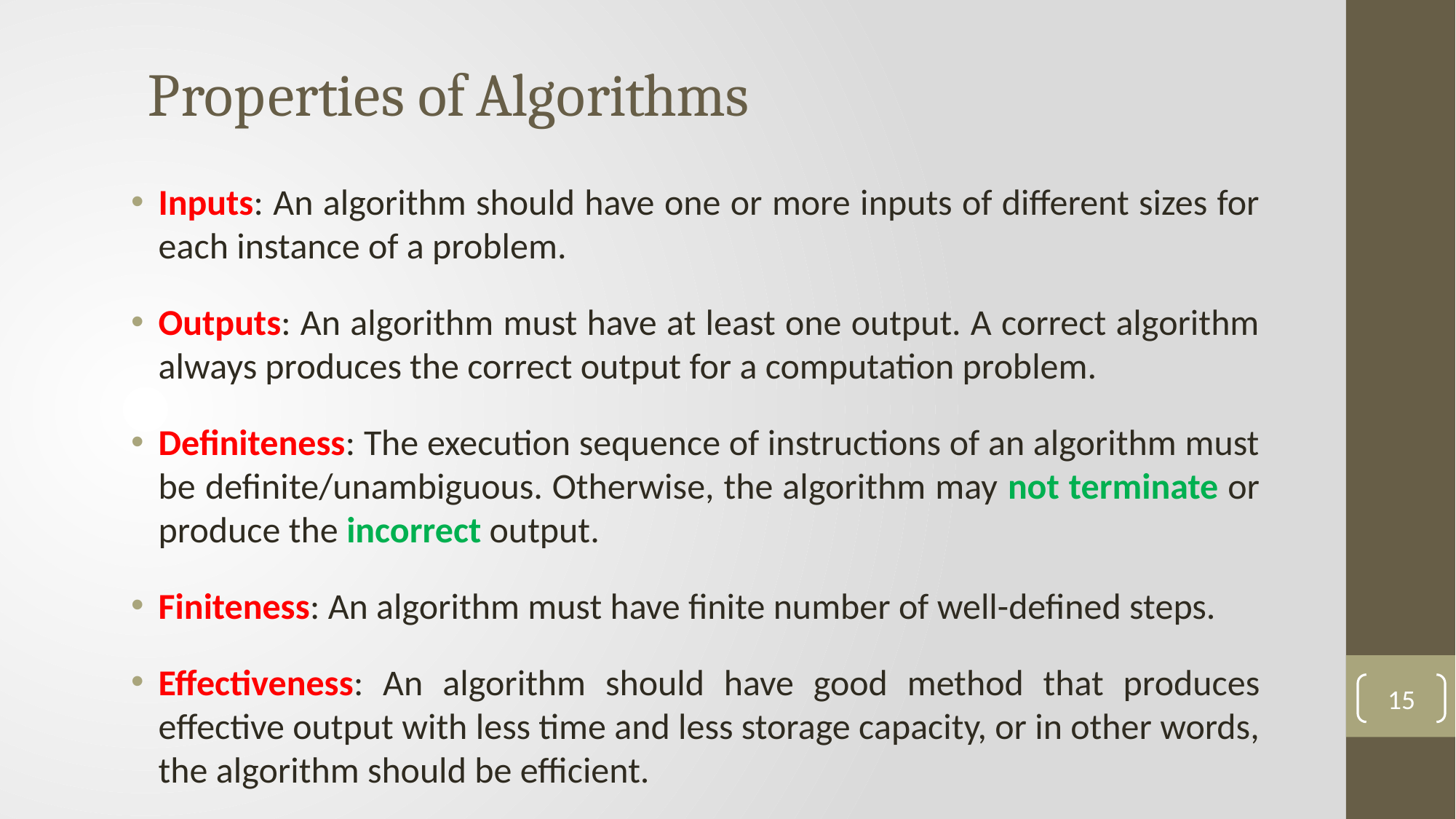

# Properties of Algorithms
Inputs: An algorithm should have one or more inputs of different sizes for each instance of a problem.

Outputs: An algorithm must have at least one output. A correct algorithm always produces the correct output for a computation problem.

Definiteness: The execution sequence of instructions of an algorithm must be definite/unambiguous. Otherwise, the algorithm may not terminate or produce the incorrect output.

Finiteness: An algorithm must have finite number of well-defined steps.

Effectiveness: An algorithm should have good method that produces effective output with less time and less storage capacity, or in other words, the algorithm should be efficient.
15